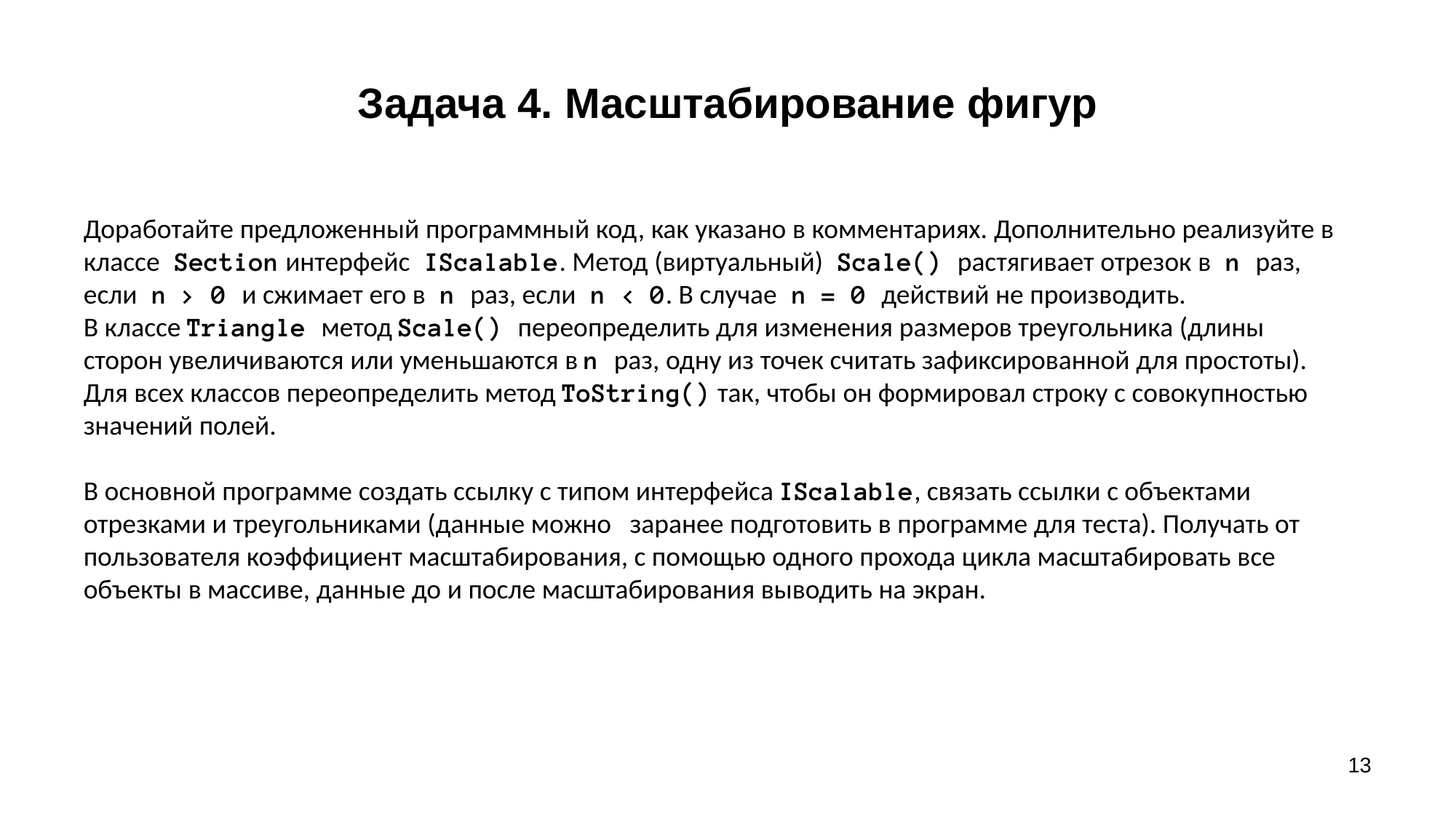

# Задача 4. Масштабирование фигур
Доработайте предложенный программный код, как указано в комментариях. Дополнительно реализуйте в классе Section интерфейс IScalable. Метод (виртуальный) Scale() растягивает отрезок в n раз, если n > 0 и сжимает его в n раз, если n < 0. В случае n = 0 действий не производить.
В классе Triangle метод Scale() переопределить для изменения размеров треугольника (длины сторон увеличиваются или уменьшаются в n раз, одну из точек считать зафиксированной для простоты).
Для всех классов переопределить метод ToString() так, чтобы он формировал строку с совокупностью значений полей.

В основной программе создать ссылку с типом интерфейса IScalable, связать ссылки с объектами отрезками и треугольниками (данные можно   заранее подготовить в программе для теста). Получать от пользователя коэффициент масштабирования, с помощью одного прохода цикла масштабировать все объекты в массиве, данные до и после масштабирования выводить на экран.
13